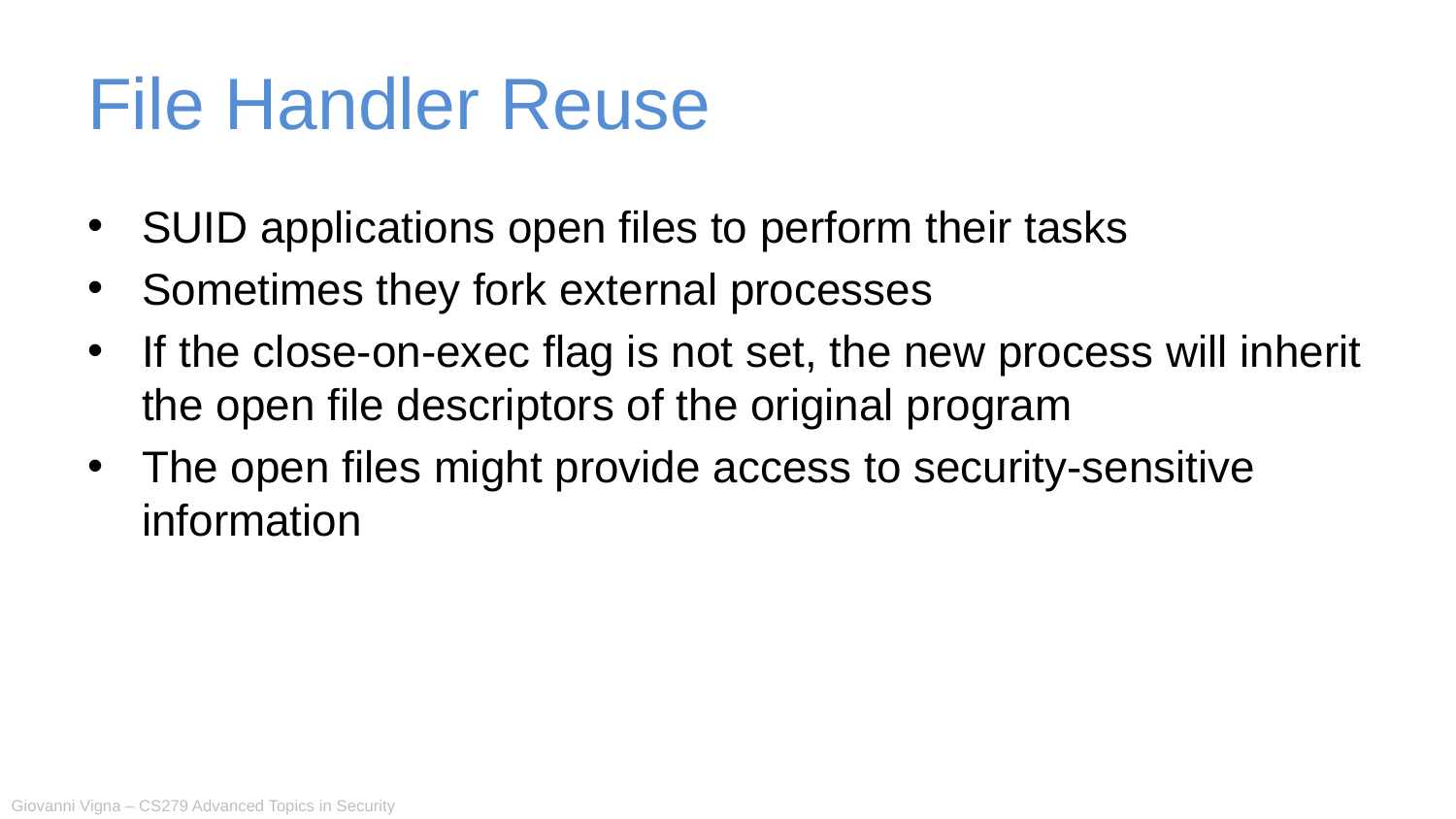

# File Handler Reuse
SUID applications open files to perform their tasks
Sometimes they fork external processes
If the close-on-exec flag is not set, the new process will inherit the open file descriptors of the original program
The open files might provide access to security-sensitive information